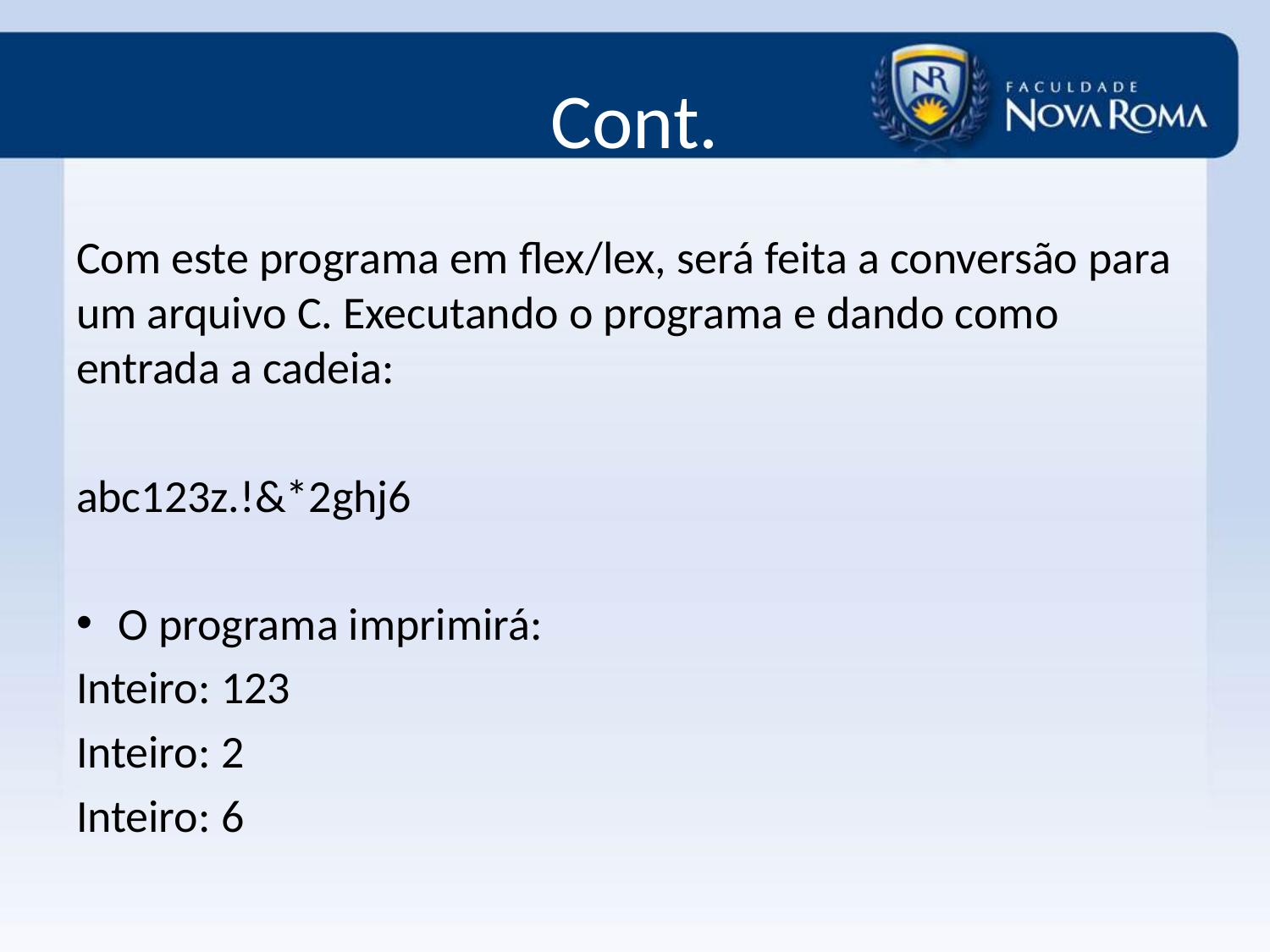

# Cont.
Com este programa em flex/lex, será feita a conversão para um arquivo C. Executando o programa e dando como entrada a cadeia:

abc123z.!&*2ghj6

O programa imprimirá:
Inteiro: 123
Inteiro: 2
Inteiro: 6